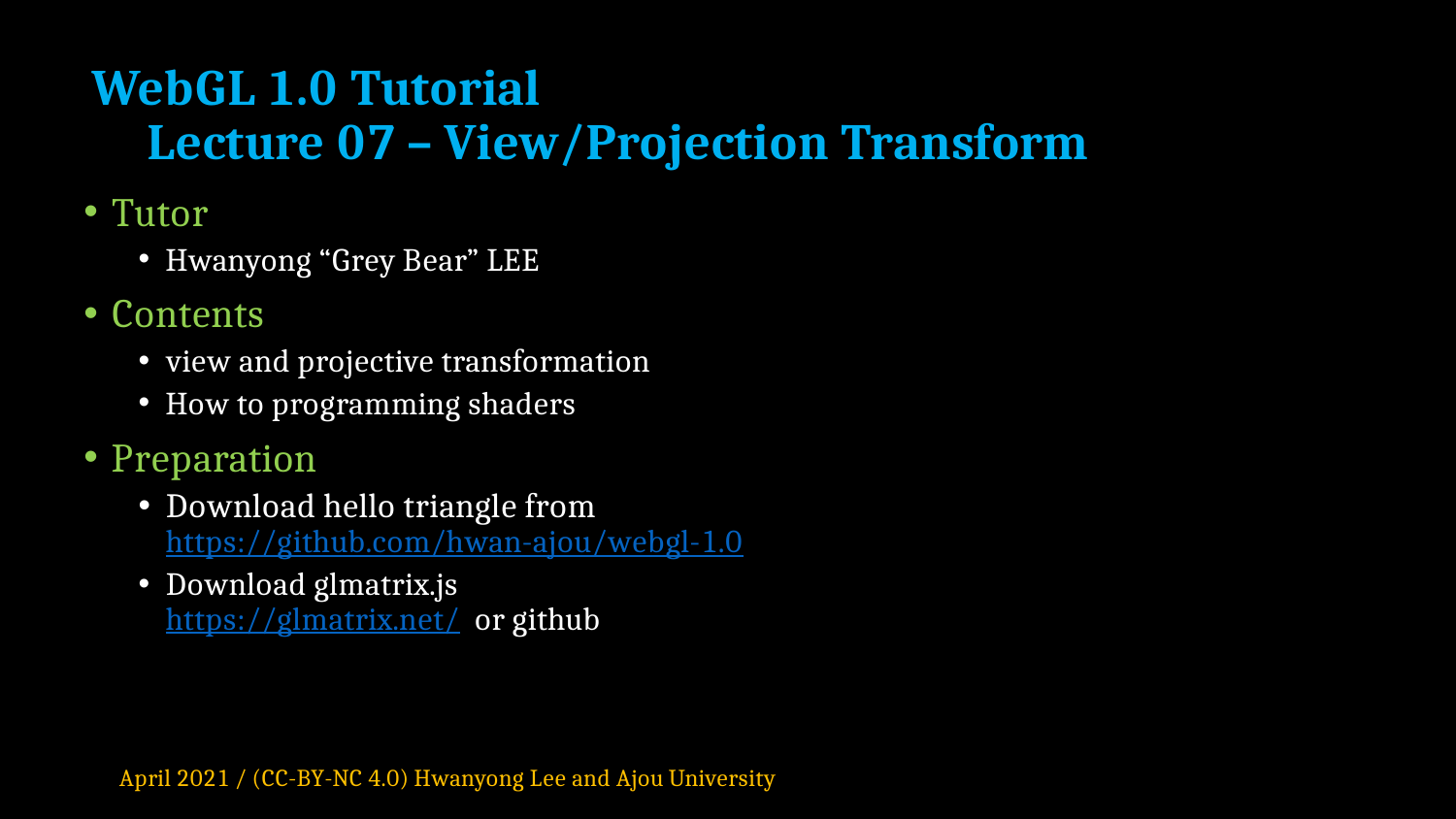

# WebGL 1.0 Tutorial Lecture 07 – View/Projection Transform
Tutor
Hwanyong “Grey Bear” LEE
Contents
view and projective transformation
How to programming shaders
Preparation
Download hello triangle from
https://github.com/hwan-ajou/webgl-1.0
Download glmatrix.js
https://glmatrix.net/  or github

April 2021 / (CC-BY-NC 4.0) Hwanyong Lee and Ajou University